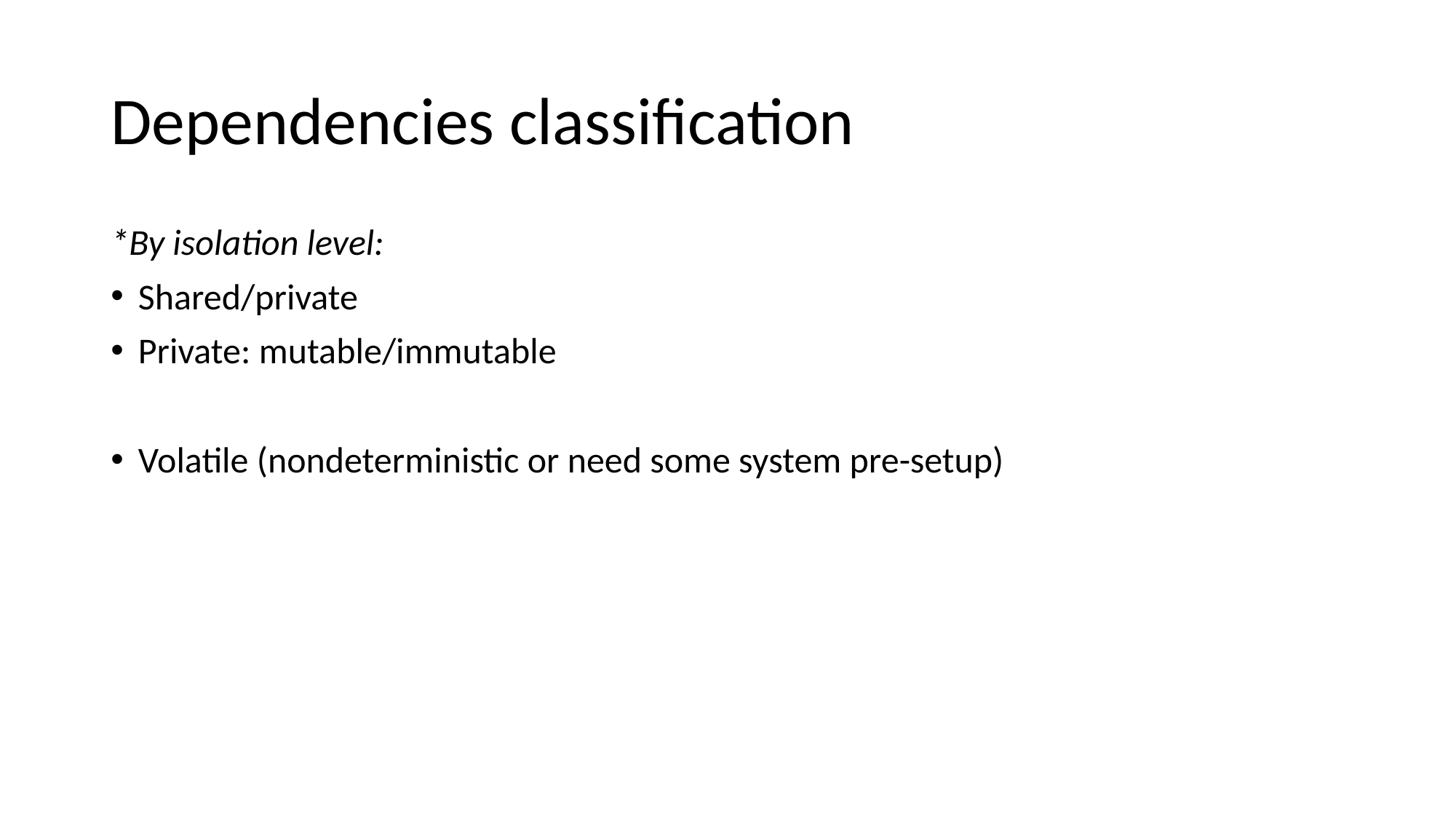

# Dependencies classification
*By isolation level:
Shared/private
Private: mutable/immutable

Volatile (nondeterministic or need some system pre-setup)